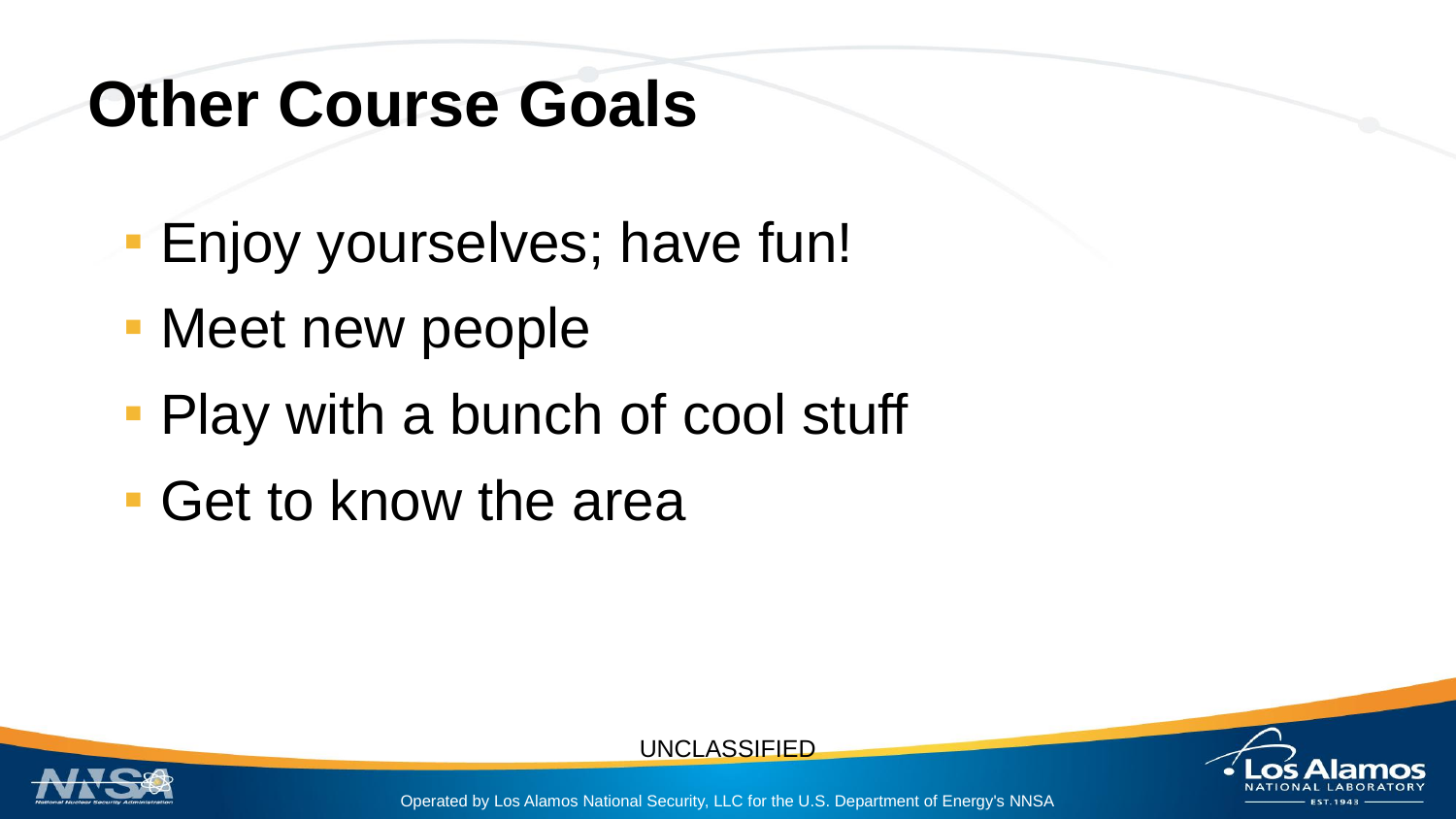

# Other Course Goals
Enjoy yourselves; have fun!
Meet new people
Play with a bunch of cool stuff
Get to know the area